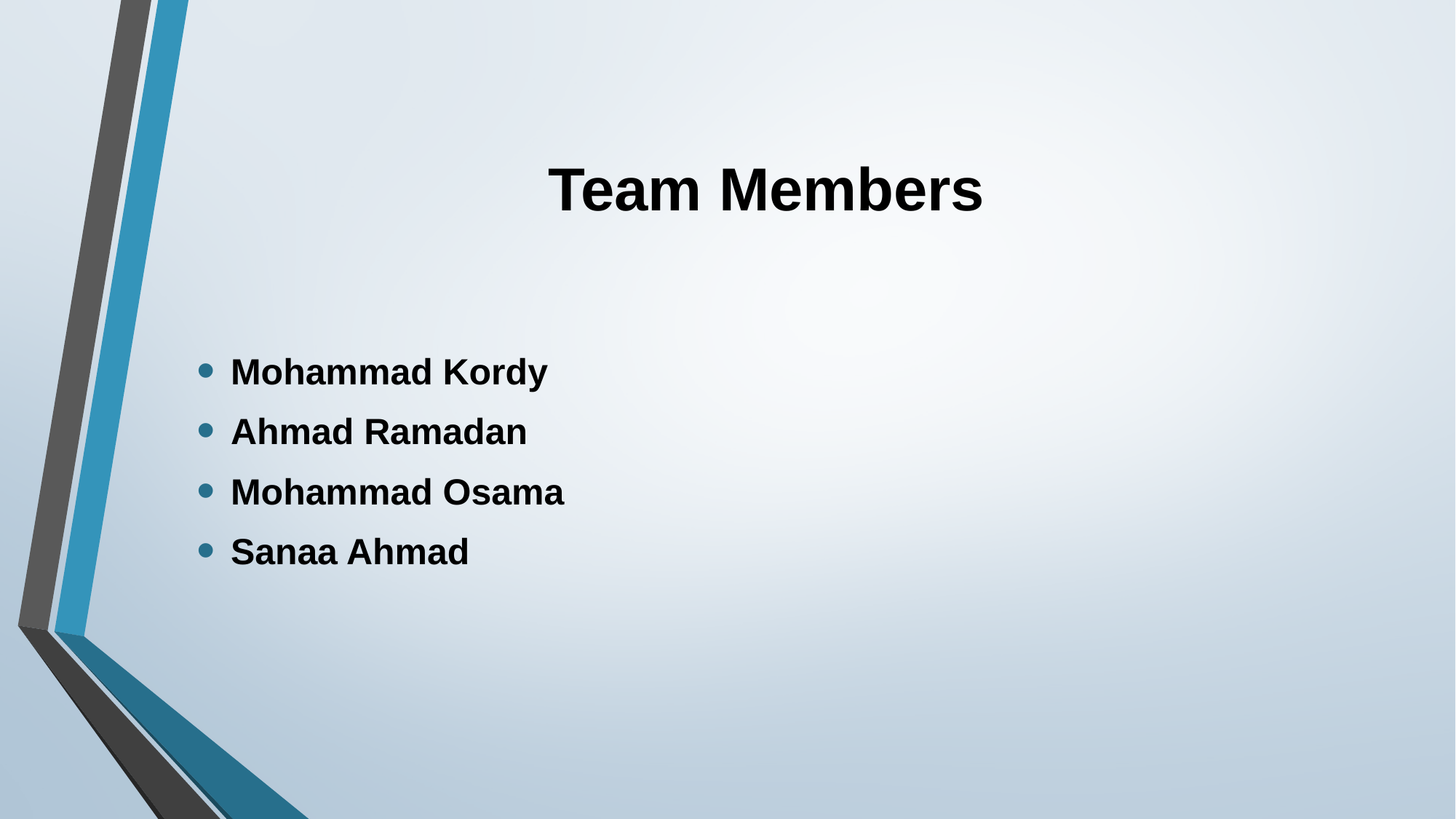

# Team Members
Mohammad Kordy
Ahmad Ramadan
Mohammad Osama
Sanaa Ahmad